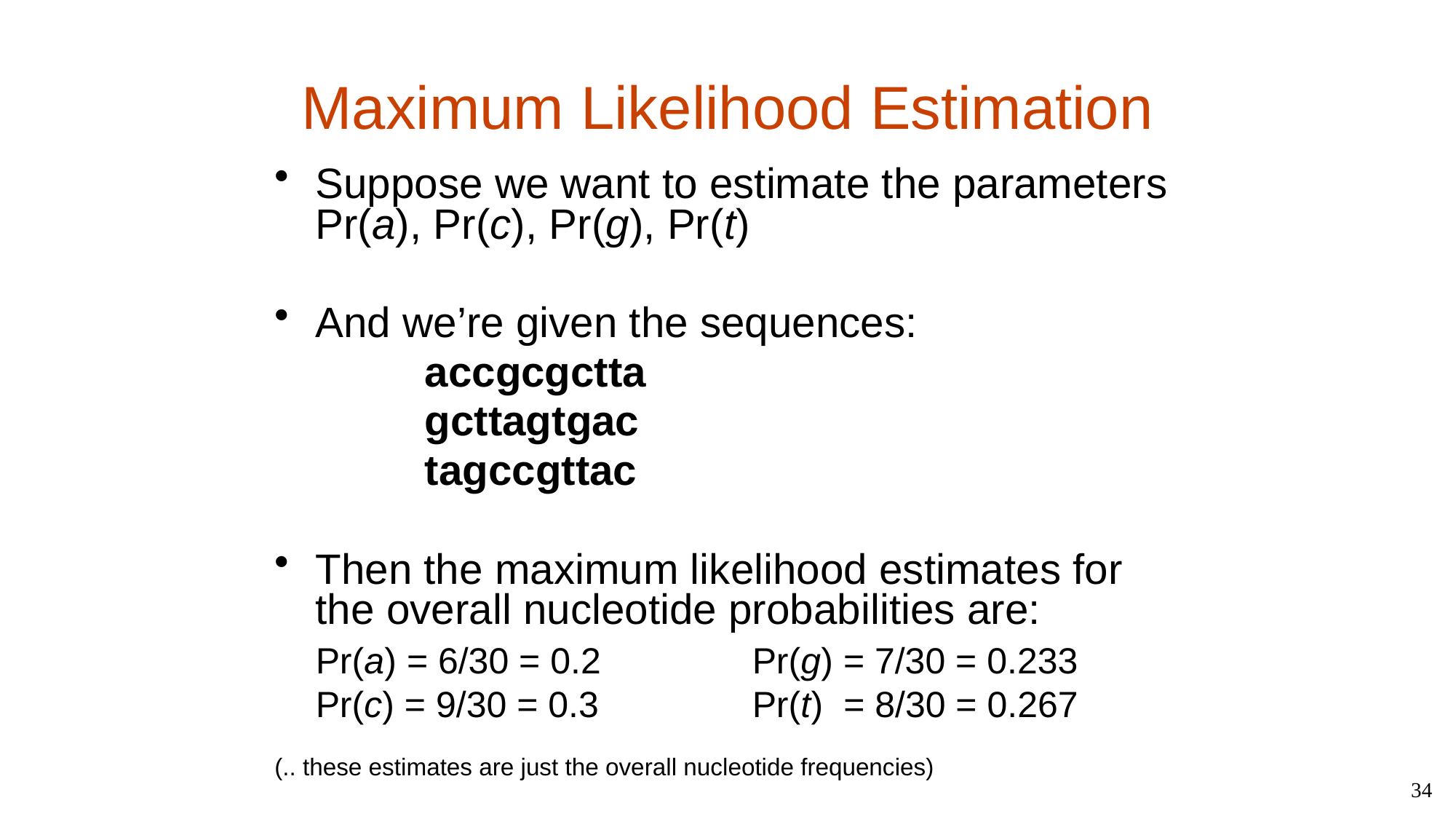

# Maximum Likelihood Estimation
Suppose we want to estimate the parameters Pr(a), Pr(c), Pr(g), Pr(t)

And we’re given the sequences:
		accgcgctta
		gcttagtgac
		tagccgttac

Then the maximum likelihood estimates for the overall nucleotide probabilities are:
	Pr(a) = 6/30 = 0.2		Pr(g) = 7/30 = 0.233
	Pr(c) = 9/30 = 0.3		Pr(t)  = 8/30 = 0.267

(.. these estimates are just the overall nucleotide frequencies)
34